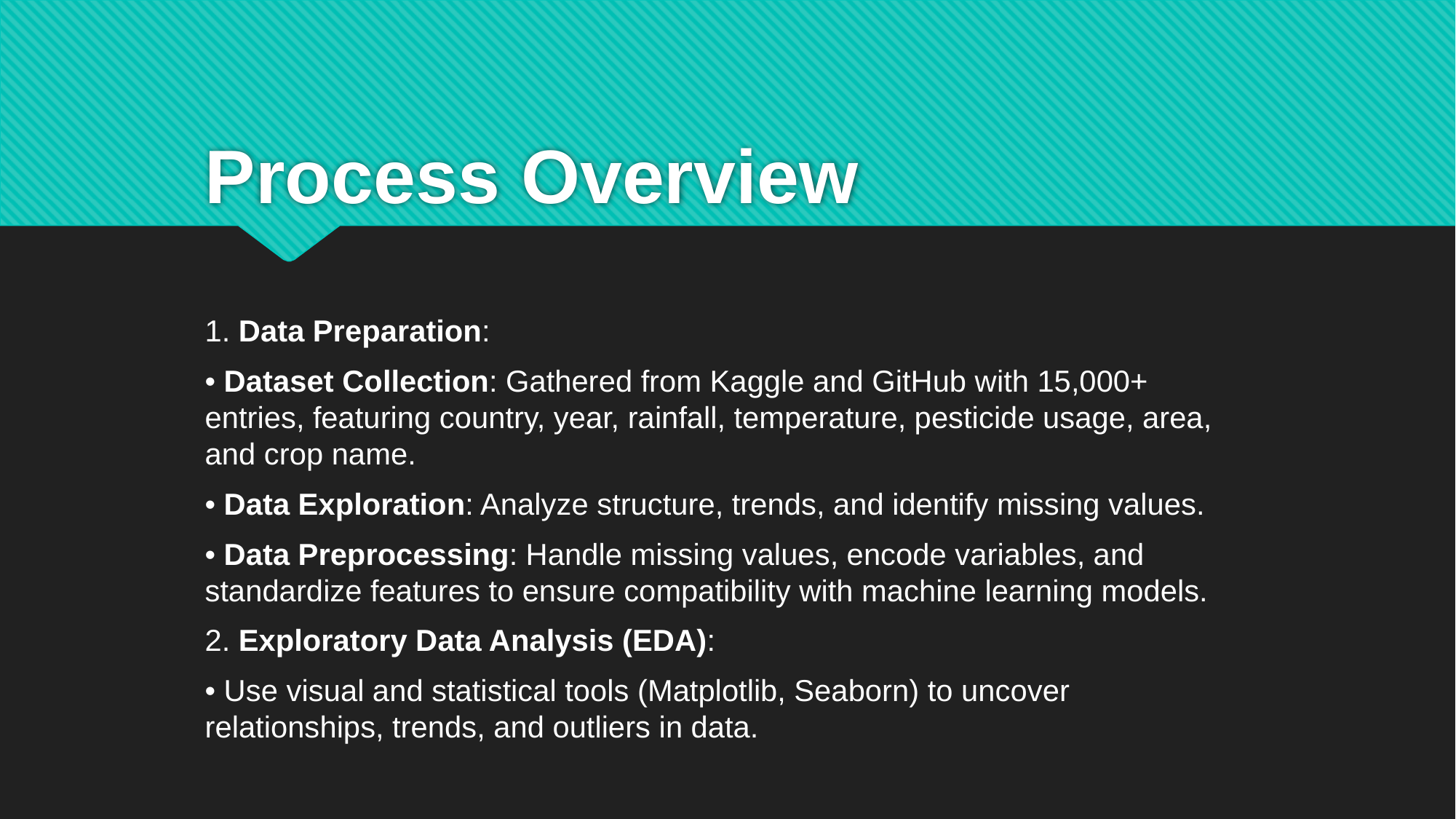

# Process Overview
1. Data Preparation:
• Dataset Collection: Gathered from Kaggle and GitHub with 15,000+ entries, featuring country, year, rainfall, temperature, pesticide usage, area, and crop name.
• Data Exploration: Analyze structure, trends, and identify missing values.
• Data Preprocessing: Handle missing values, encode variables, and standardize features to ensure compatibility with machine learning models.
2. Exploratory Data Analysis (EDA):
• Use visual and statistical tools (Matplotlib, Seaborn) to uncover relationships, trends, and outliers in data.